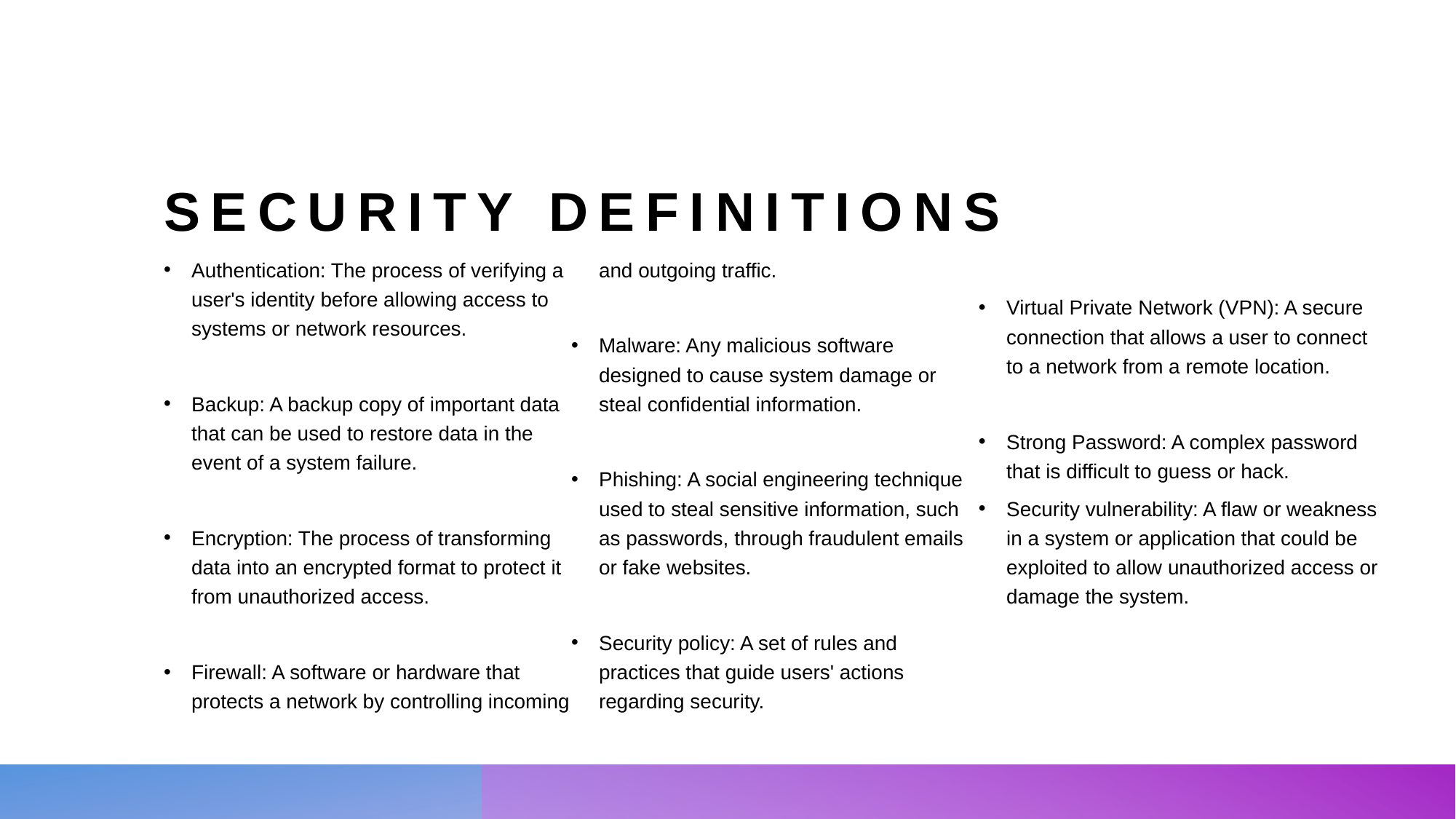

# Security Definitions
Authentication: The process of verifying a user's identity before allowing access to systems or network resources.

Backup: A backup copy of important data that can be used to restore data in the event of a system failure.

Encryption: The process of transforming data into an encrypted format to protect it from unauthorized access.

Firewall: A software or hardware that protects a network by controlling incoming and outgoing traffic.

Malware: Any malicious software designed to cause system damage or steal confidential information.

Phishing: A social engineering technique used to steal sensitive information, such as passwords, through fraudulent emails or fake websites.

Security policy: A set of rules and practices that guide users' actions regarding security.

Virtual Private Network (VPN): A secure connection that allows a user to connect to a network from a remote location.

Strong Password: A complex password that is difficult to guess or hack.
Security vulnerability: A flaw or weakness in a system or application that could be exploited to allow unauthorized access or damage the system.